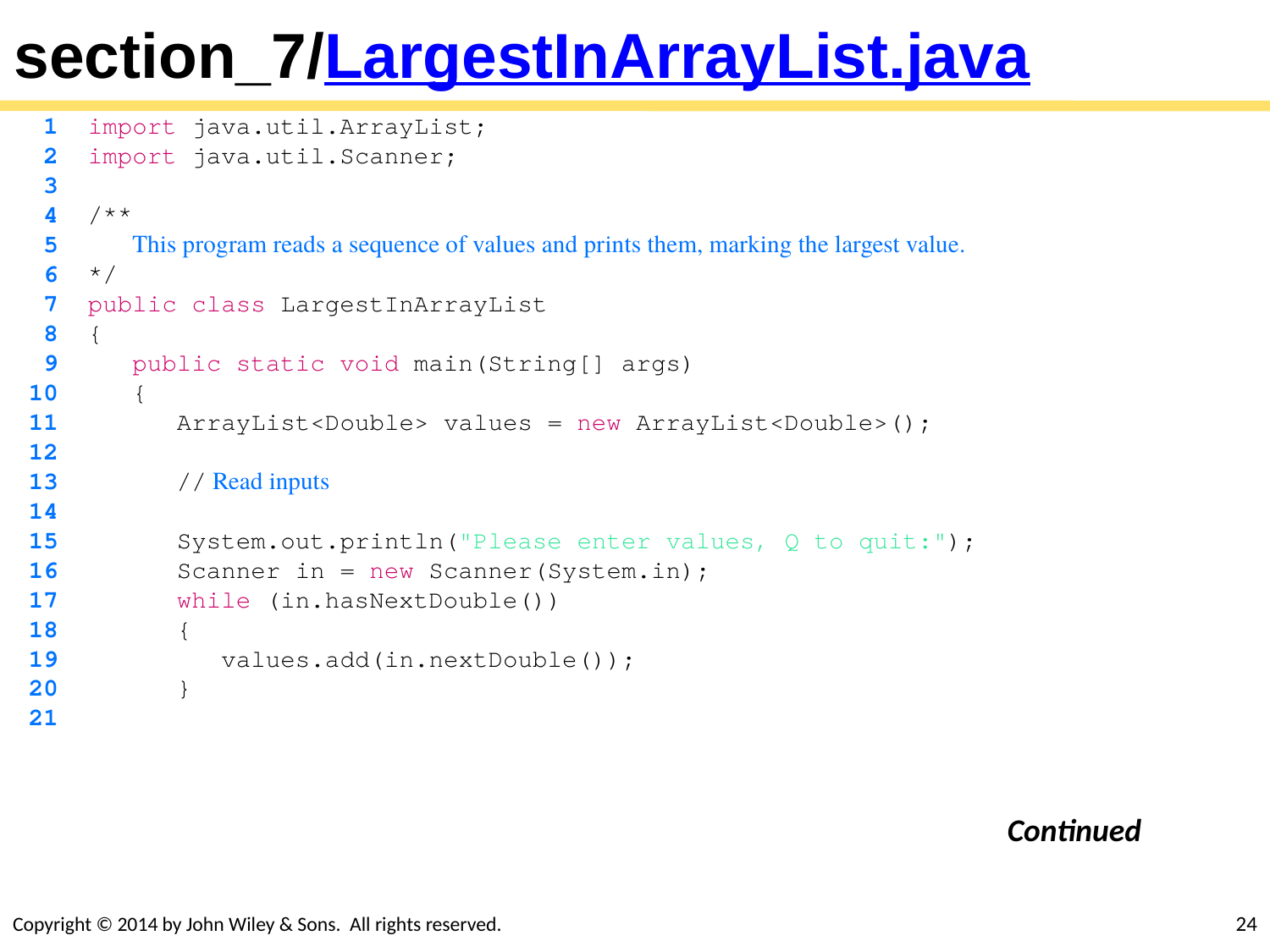

# section_7/LargestInArrayList.java
  1  import java.util.ArrayList;
  2  import java.util.Scanner;
  3
  4  /**
  5     This program reads a sequence of values and prints them, marking the largest value.
  6  */
  7  public class LargestInArrayList
  8  {
  9     public static void main(String[] args)
 10     {
 11        ArrayList<Double> values = new ArrayList<Double>();
 12
 13        // Read inputs
 14
 15        System.out.println("Please enter values, Q to quit:");
 16        Scanner in = new Scanner(System.in);
 17        while (in.hasNextDouble())
 18        {
 19           values.add(in.nextDouble());
 20        }
 21
Continued